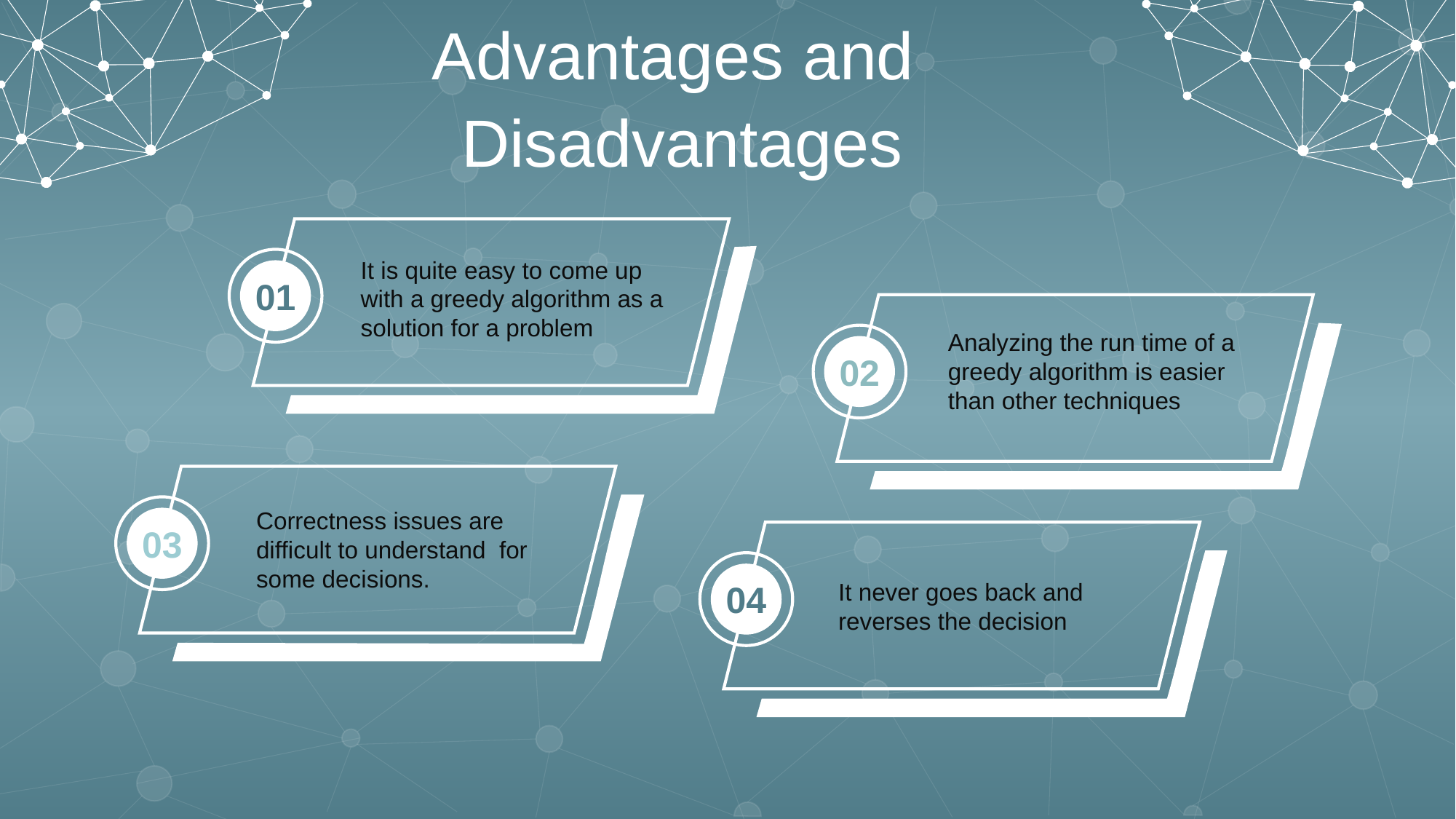

Advantages and
Disadvantages

It is quite easy to come up with a greedy algorithm as a solution for a problem

01

Analyzing the run time of a greedy algorithm is easier than other techniques

02

Correctness issues are difficult to understand  for some decisions.

03

It never goes back and reverses the decision
04